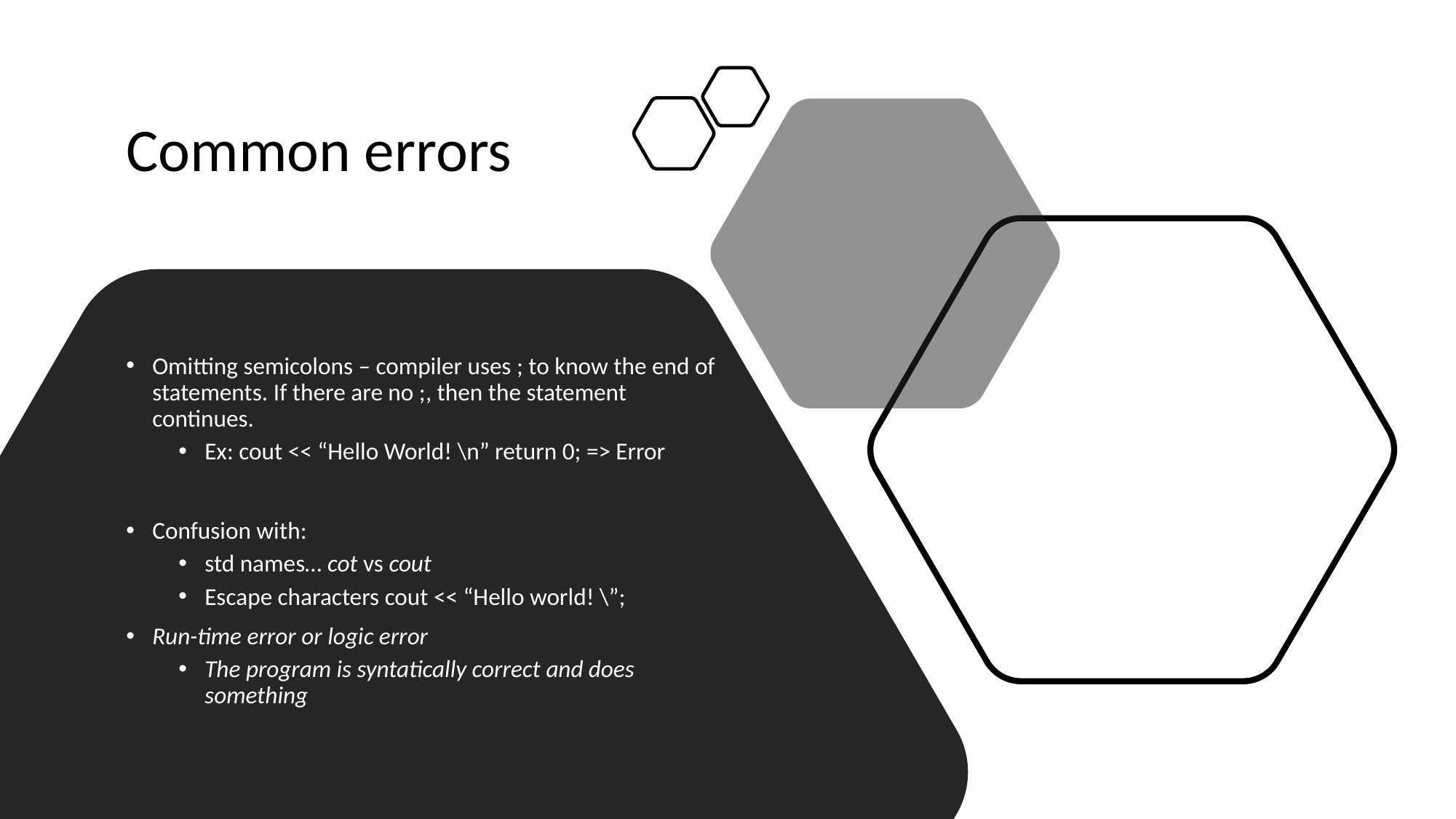

# Common errors

Omitting semicolons – compiler uses ; to know the end of statements. If there are no ;, then the statement continues.
Ex: cout << “Hello World! \n” return 0; => Error

Confusion with:
std names… cot vs cout
Escape characters cout << “Hello world! \”;
Run-time error or logic error
The program is syntatically correct and does something